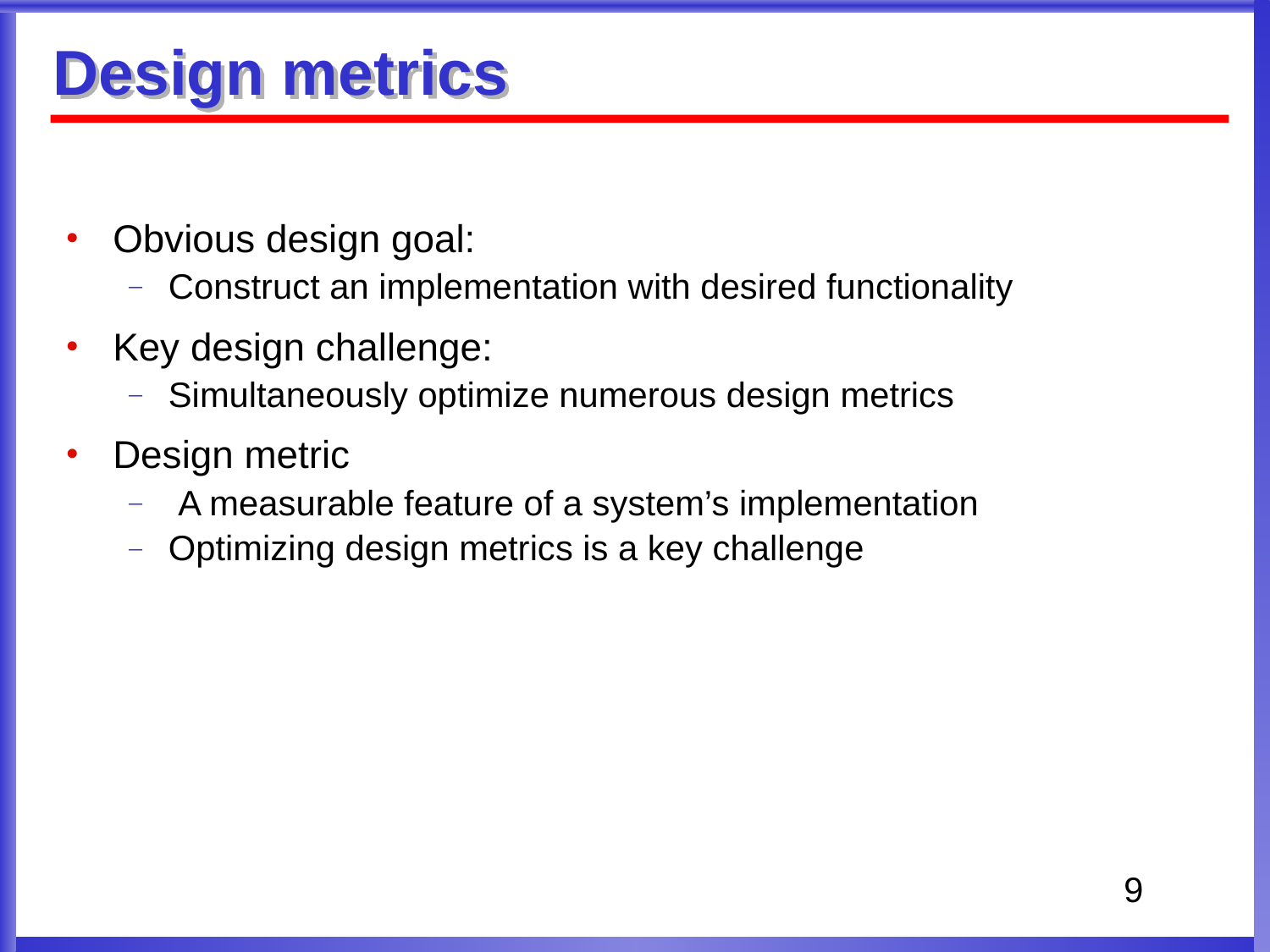

Design metrics
Obvious design goal:
Construct an implementation with desired functionality
Key design challenge:
Simultaneously optimize numerous design metrics
Design metric
 A measurable feature of a system’s implementation
Optimizing design metrics is a key challenge
9